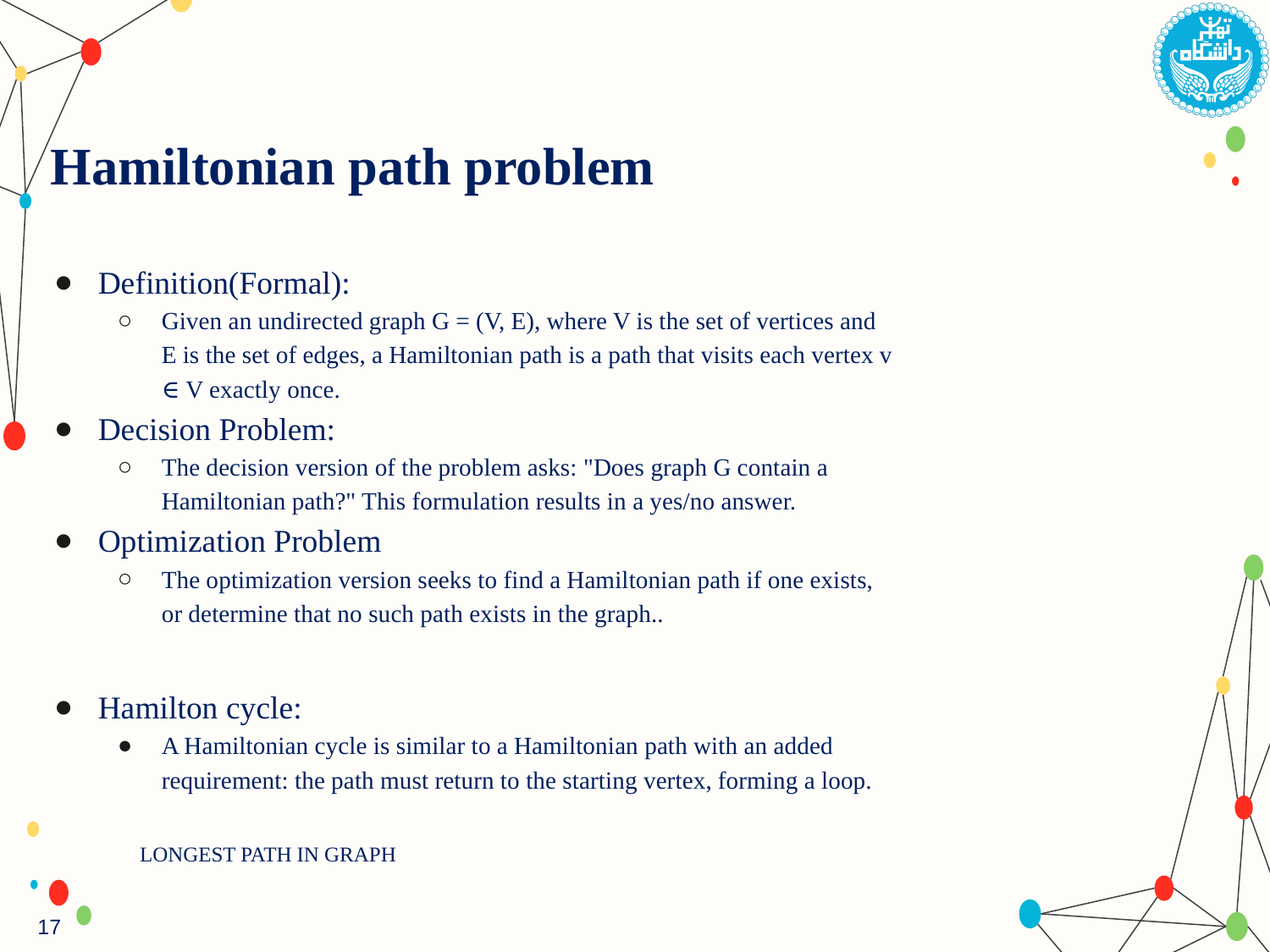

# Hamiltonian path problem
Definition(Formal):
Given an undirected graph G = (V, E), where V is the set of vertices and E is the set of edges, a Hamiltonian path is a path that visits each vertex v ∈ V exactly once.
Decision Problem:
The decision version of the problem asks: "Does graph G contain a Hamiltonian path?" This formulation results in a yes/no answer.
Optimization Problem
The optimization version seeks to find a Hamiltonian path if one exists, or determine that no such path exists in the graph..

Hamilton cycle:
A Hamiltonian cycle is similar to a Hamiltonian path with an added requirement: the path must return to the starting vertex, forming a loop.
LONGEST PATH IN GRAPH
17